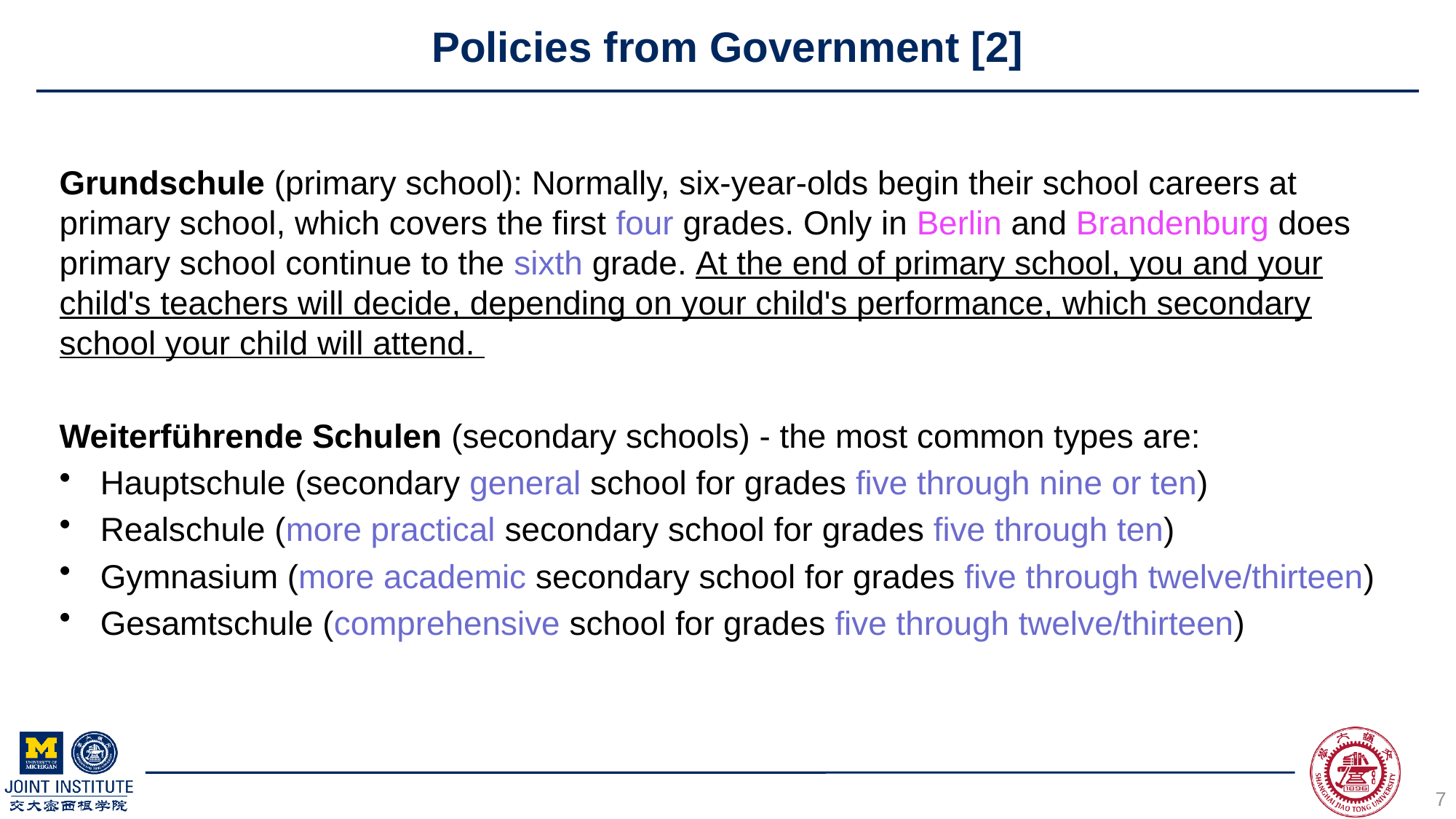

# Policies from Government [2]

Grundschule (primary school): Normally, six-year-olds begin their school careers at primary school, which covers the first four grades. Only in Berlin and Brandenburg does primary school continue to the sixth grade. At the end of primary school, you and your child's teachers will decide, depending on your child's performance, which secondary school your child will attend.

Weiterführende Schulen (secondary schools) - the most common types are:
Hauptschule (secondary general school for grades five through nine or ten)
Realschule (more practical secondary school for grades five through ten)
Gymnasium (more academic secondary school for grades five through twelve/thirteen)
Gesamtschule (comprehensive school for grades five through twelve/thirteen)

7